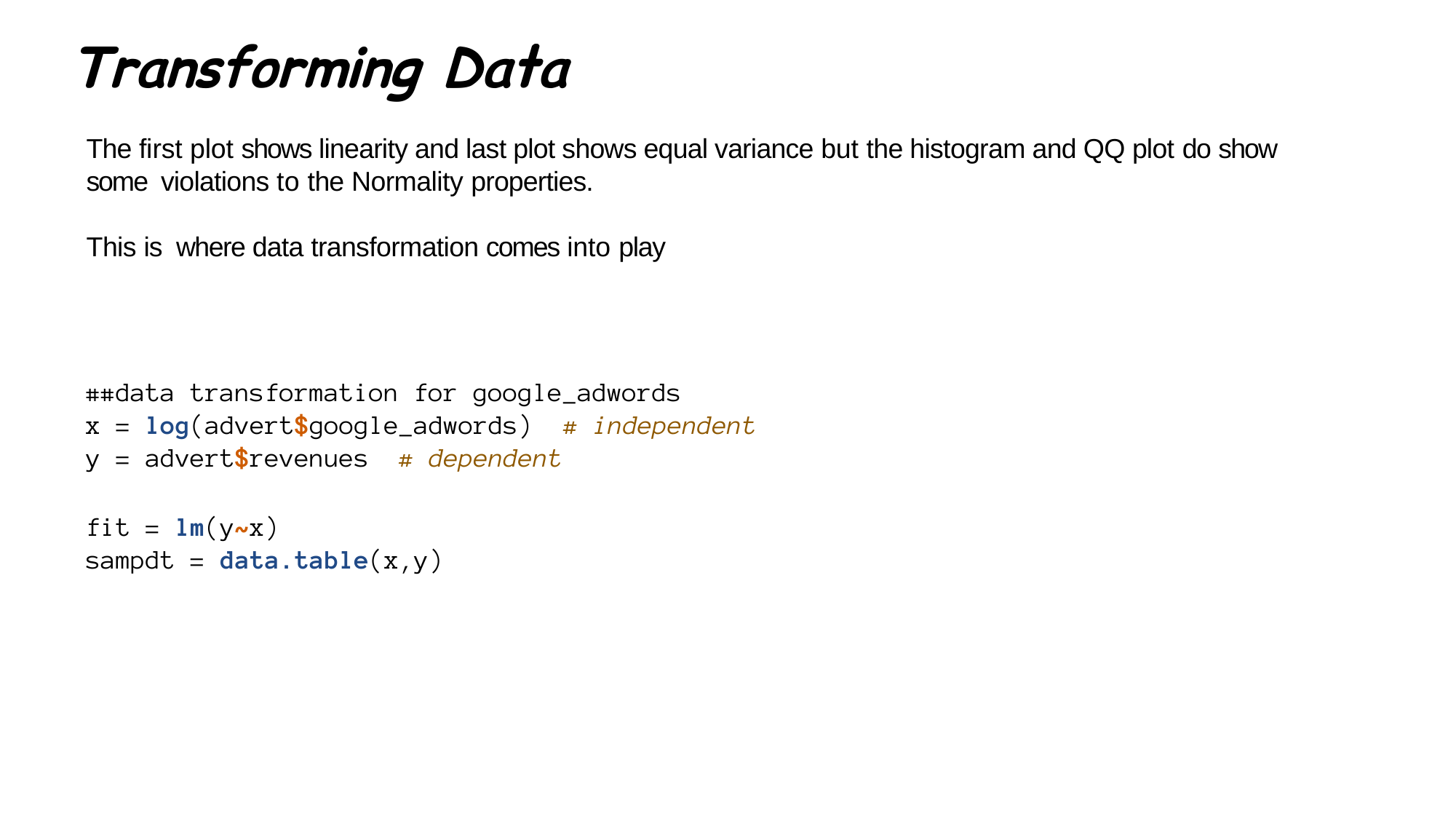

Transforming Data
The first plot shows linearity and last plot shows equal variance but the histogram and QQ plot do show some  violations to the Normality properties.

This is  where data transformation comes into play
##data transformation for google_adwords
x = log(advert$google_adwords)  # independent
y = advert$revenues  # dependent
fit = lm(y~x)
sampdt = data.table(x,y)